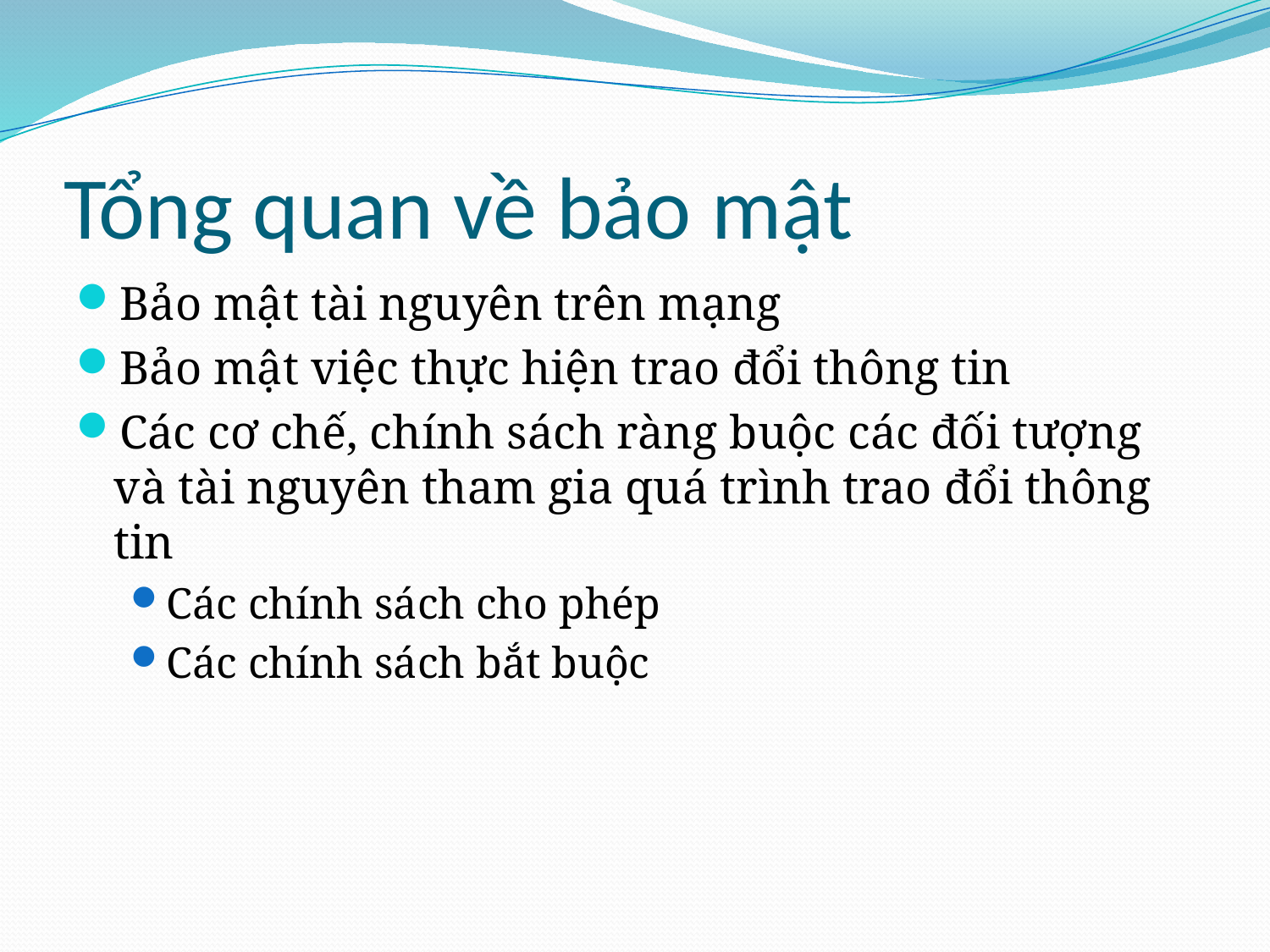

# Tổng quan về bảo mật
Bảo mật tài nguyên trên mạng
Bảo mật việc thực hiện trao đổi thông tin
Các cơ chế, chính sách ràng buộc các đối tượng và tài nguyên tham gia quá trình trao đổi thông tin
Các chính sách cho phép
Các chính sách bắt buộc